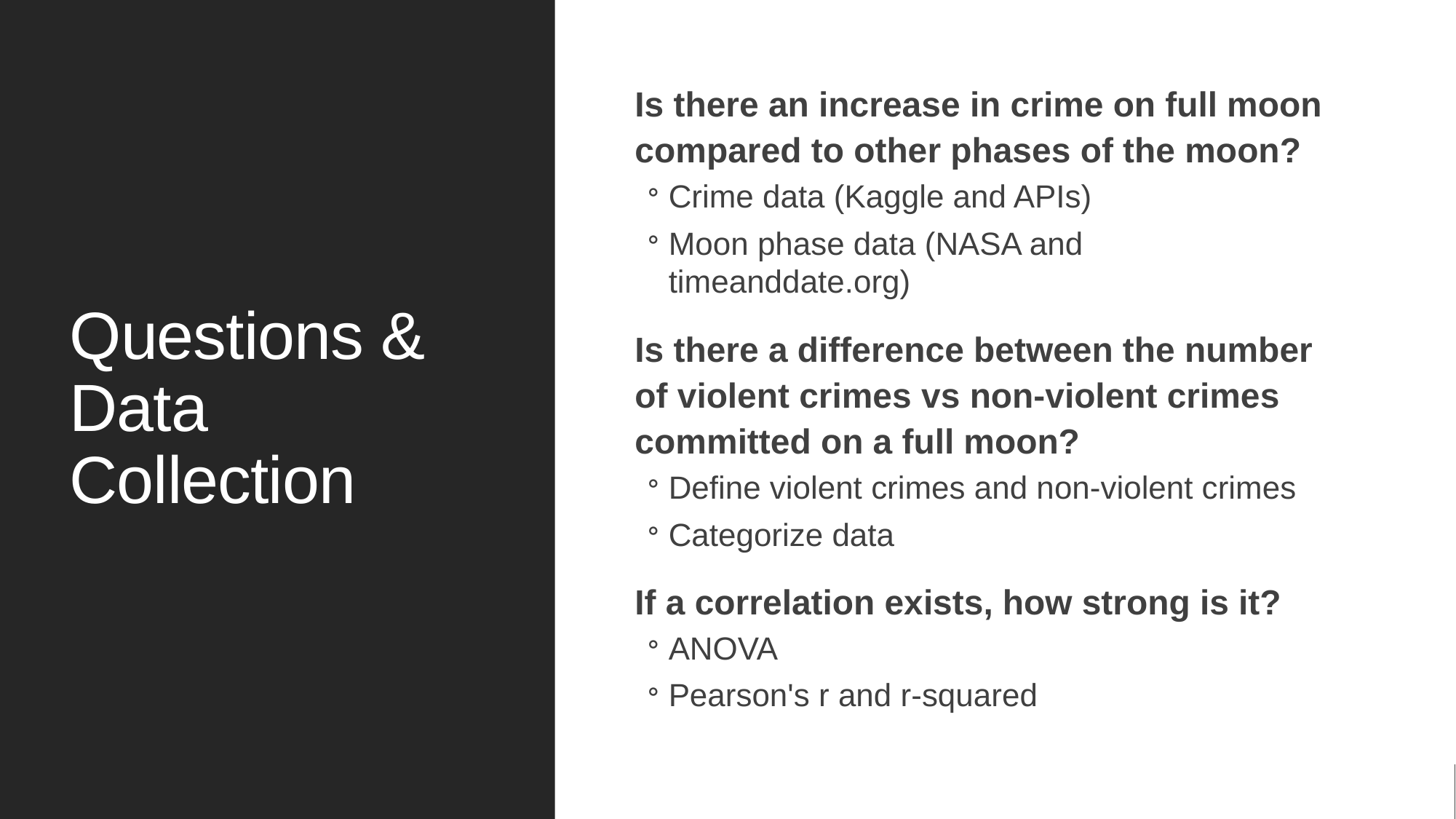

# Questions & Data Collection
Is there an increase in crime on full moon compared to other phases of the moon?
Crime data (Kaggle and APIs)
Moon phase data (NASA and timeanddate.org)
Is there a difference between the number of violent crimes vs non-violent crimes committed on a full moon?
Define violent crimes and non-violent crimes
Categorize data
If a correlation exists, how strong is it?
ANOVA
Pearson's r and r-squared